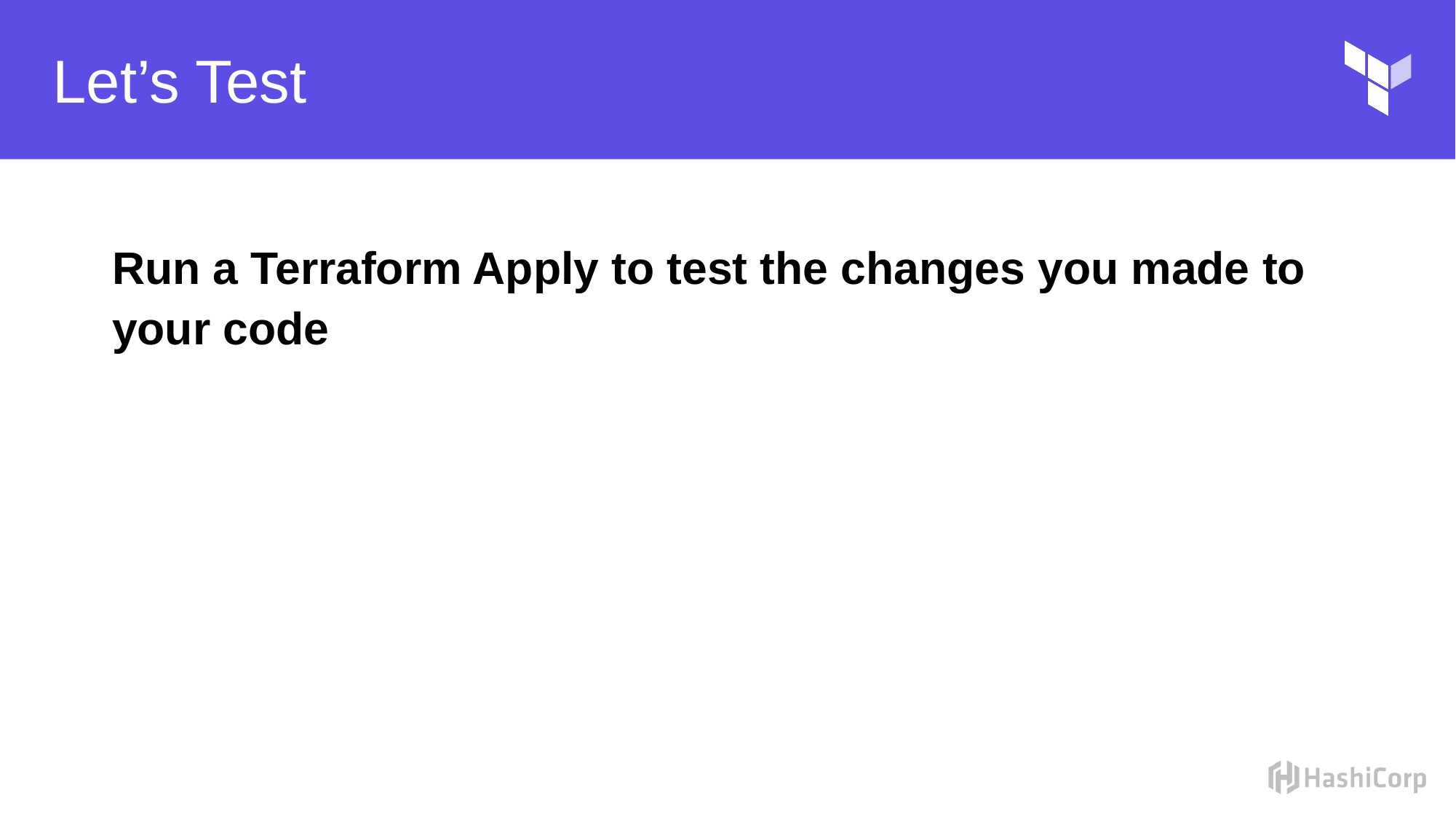

# Let’s Test
Run a Terraform Apply to test the changes you made to your code